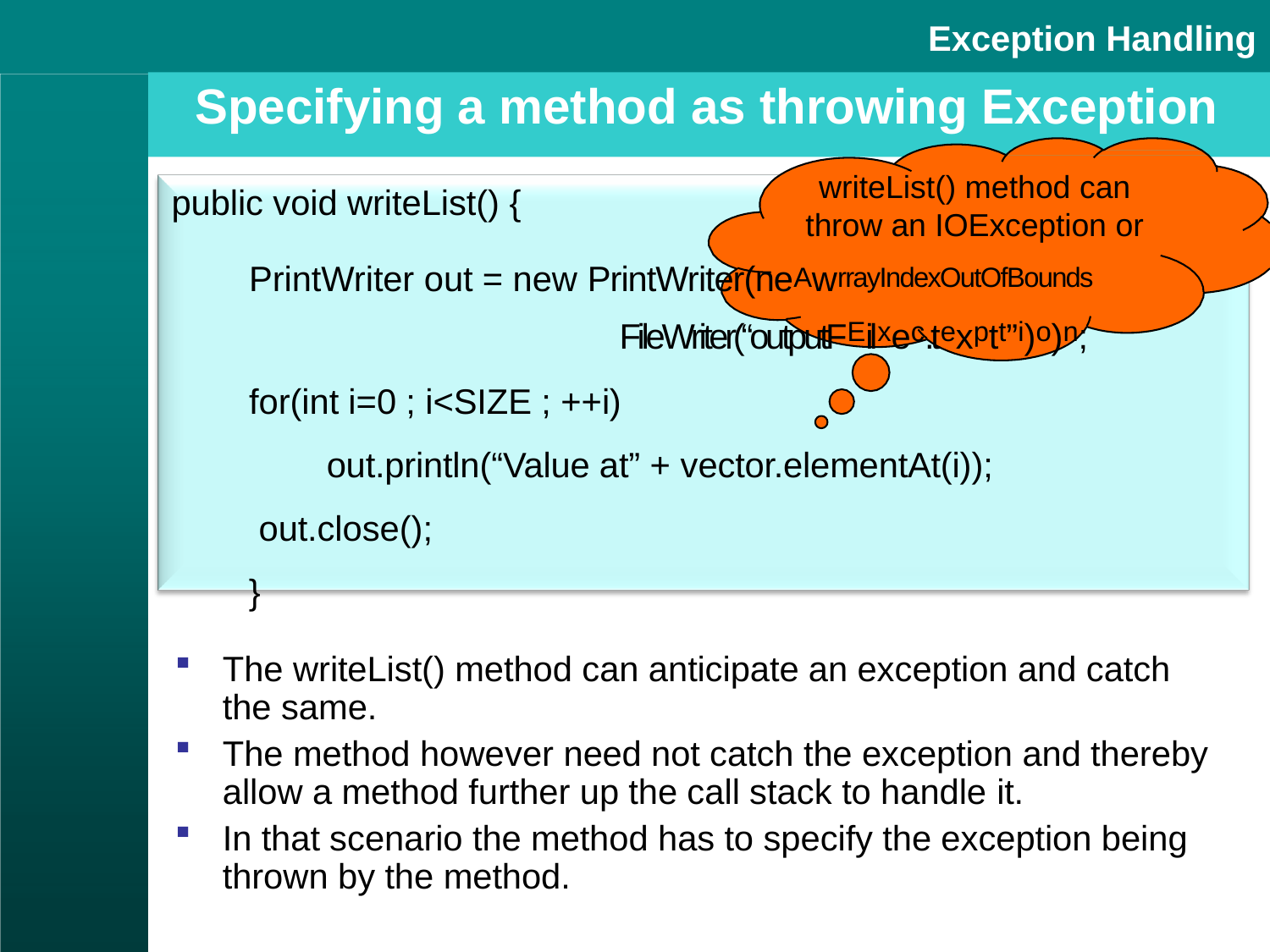

# Exception Handling

Specifying a method as throwing Exception

writeList() method can
throw an IOException or

public void writeList() {

PrintWriter out = new PrintWriter(neAwrrayIndexOutOfBounds
FileWriter(“outputFEilxec.texptt”i)o)n;
for(int i=0 ; i<SIZE ; ++i)
out.println(“Value at” + vector.elementAt(i));  out.close();
}

The writeList() method can anticipate an exception and catch  the same.
The method however need not catch the exception and thereby  allow a method further up the call stack to handle it.
In that scenario the method has to specify the exception being  thrown by the method.